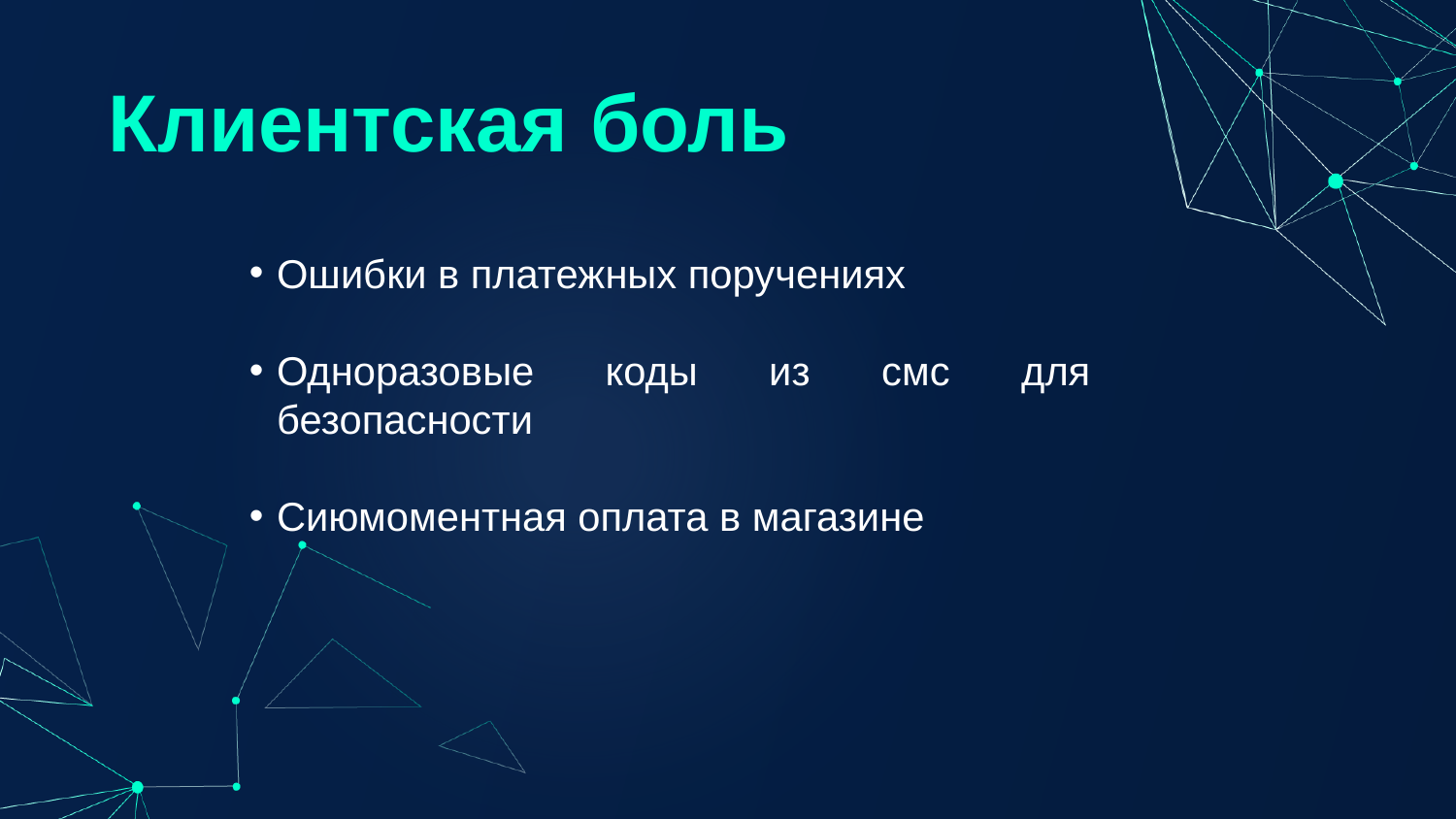

Клиентская боль
Ошибки в платежных поручениях

Одноразовые коды из смс для безопасности

Сиюмоментная оплата в магазине